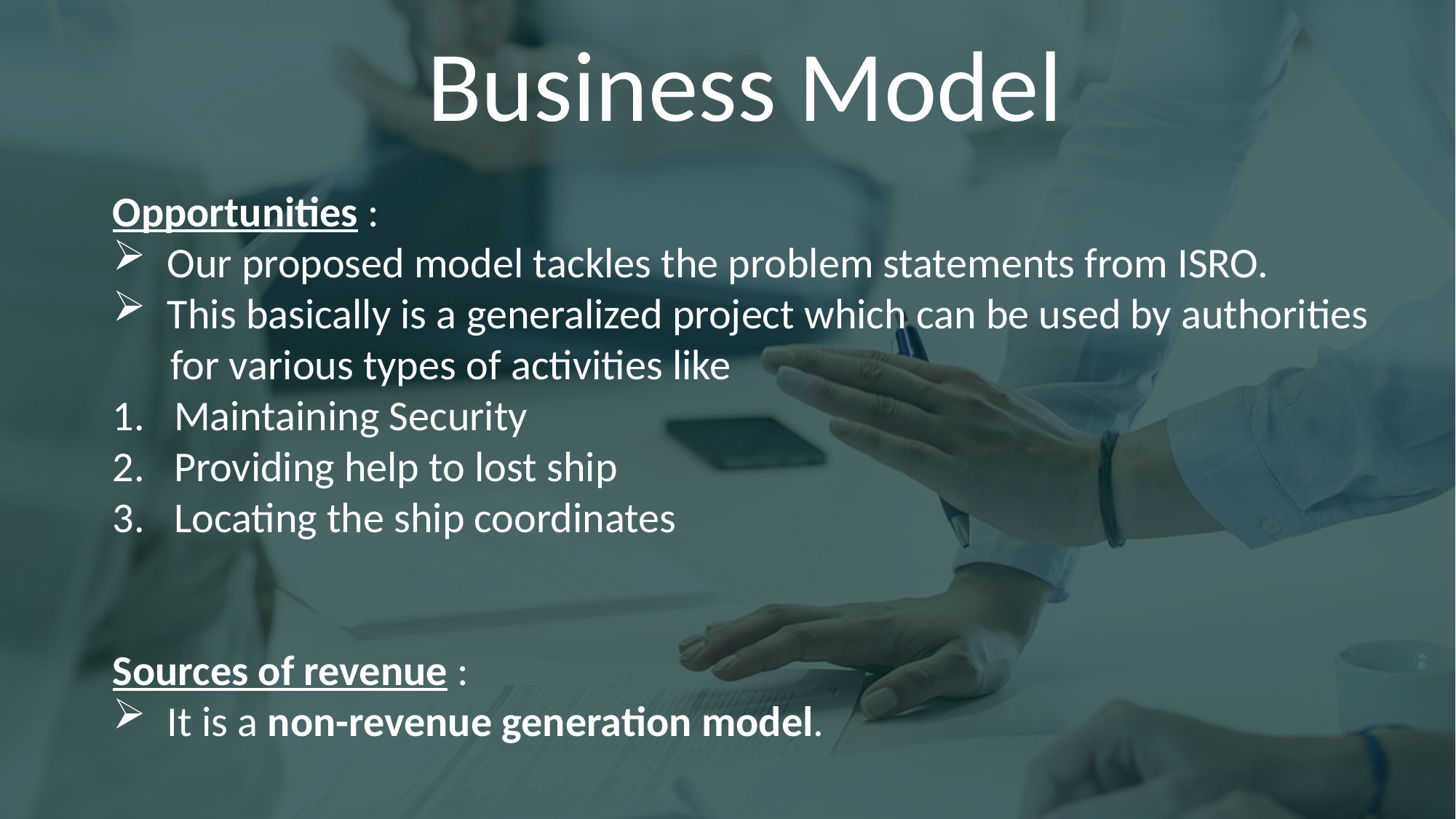

Business Model
Opportunities :
Our proposed model tackles the problem statements from ISRO.
This basically is a generalized project which can be used by authorities
      for various types of activities like
Maintaining Security
Providing help to lost ship
Locating the ship coordinates

Sources of revenue :
It is a non-revenue generation model.